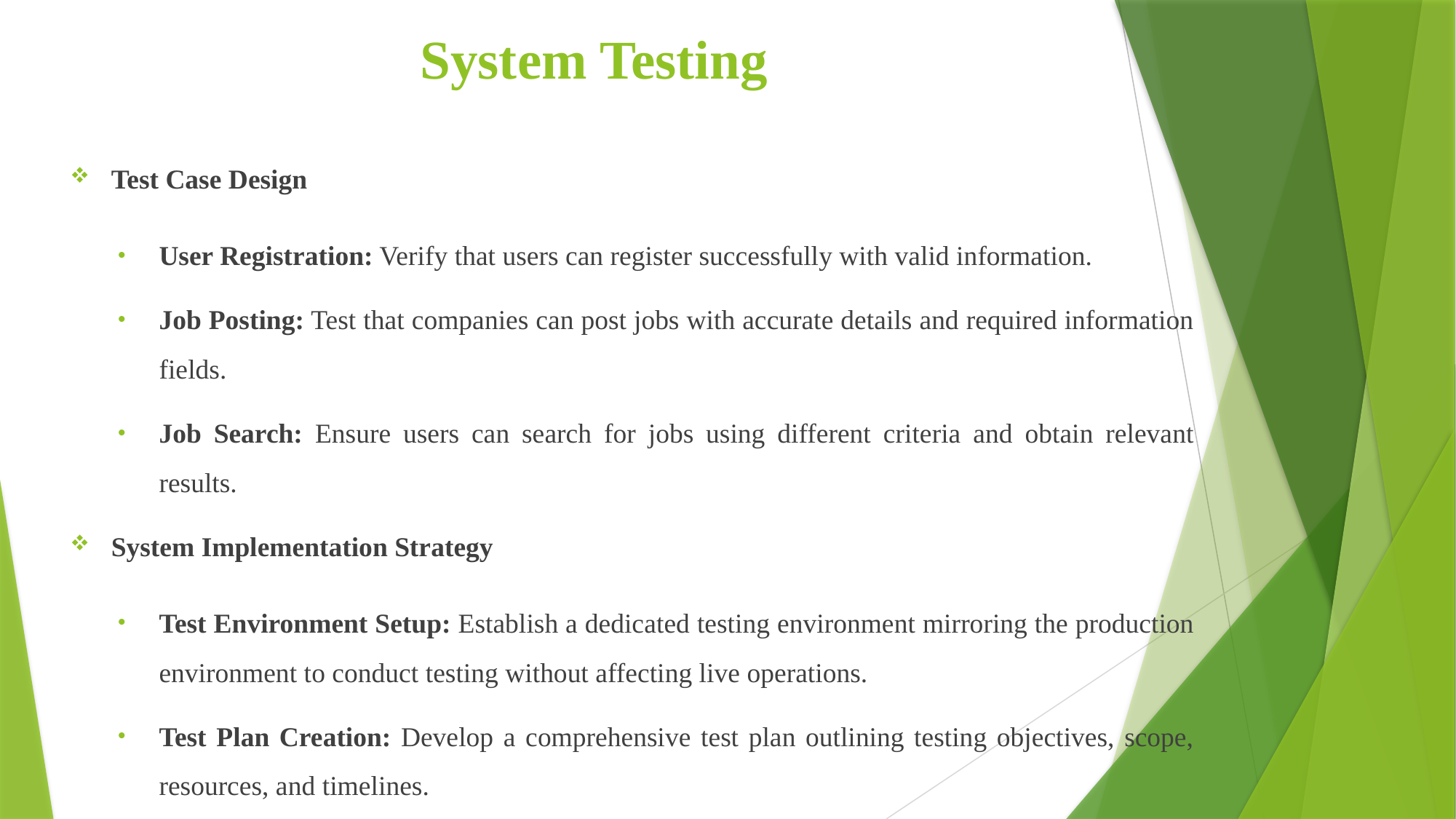

# System Testing
Test Case Design
User Registration: Verify that users can register successfully with valid information.
Job Posting: Test that companies can post jobs with accurate details and required information fields.
Job Search: Ensure users can search for jobs using different criteria and obtain relevant results.
System Implementation Strategy
Test Environment Setup: Establish a dedicated testing environment mirroring the production environment to conduct testing without affecting live operations.
Test Plan Creation: Develop a comprehensive test plan outlining testing objectives, scope, resources, and timelines.